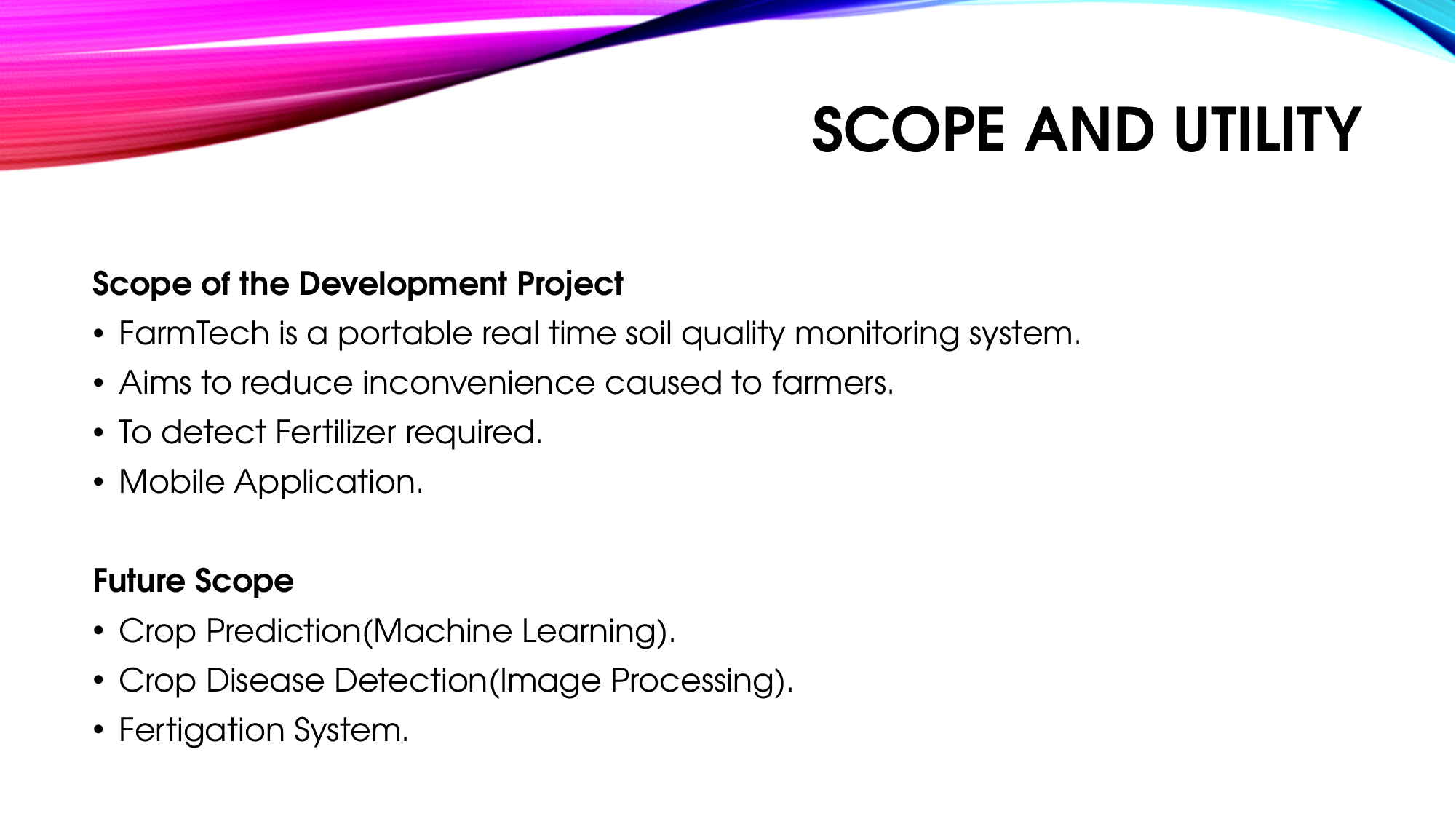

# Scope and utility
Scope of the Development Project
FarmTech is a portable real time soil quality monitoring system.
Aims to reduce inconvenience caused to farmers.
To detect Fertilizer required.
Mobile Application.

Future Scope
Crop Prediction(Machine Learning).
Crop Disease Detection(Image Processing).
Fertigation System.